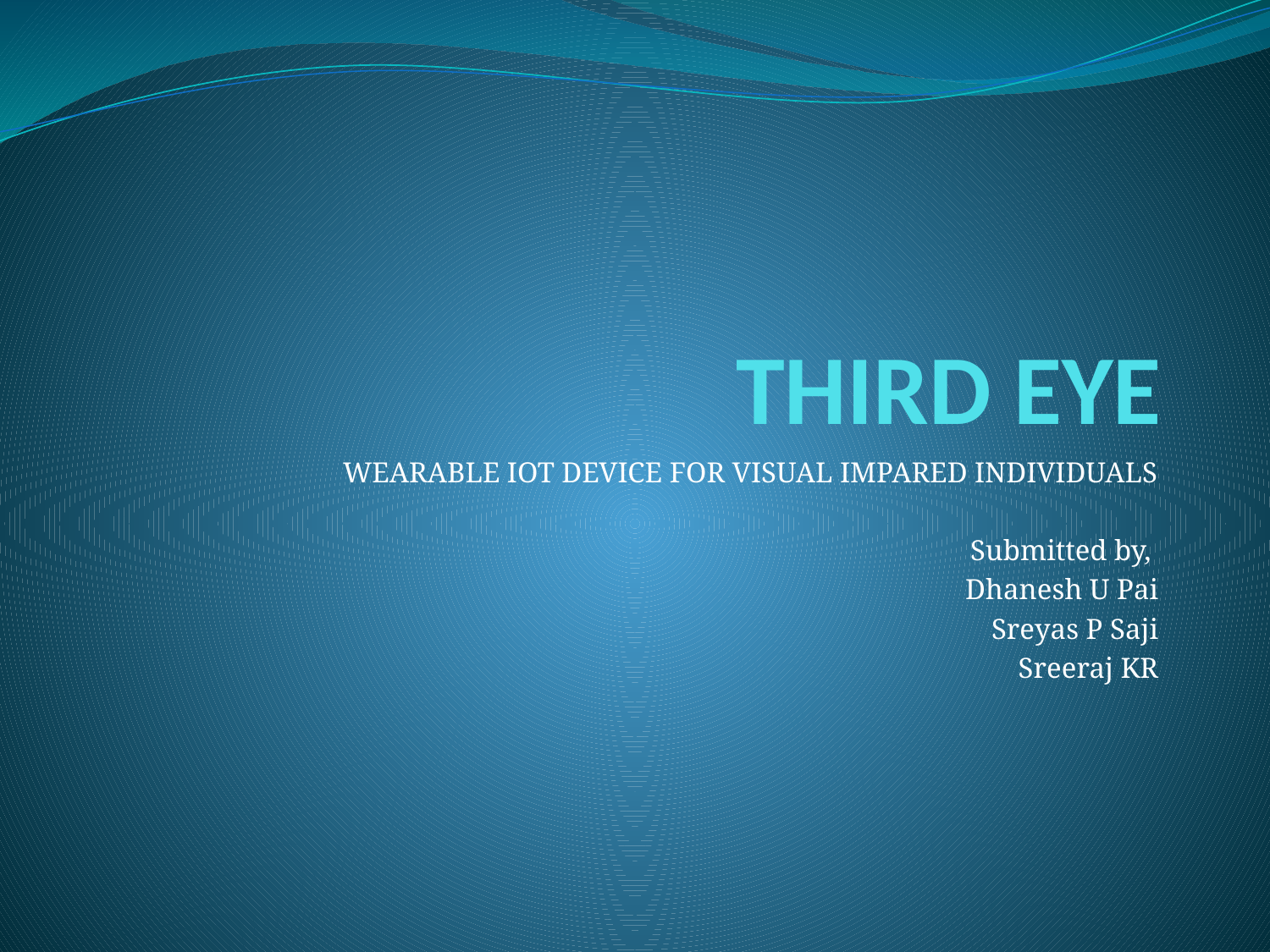

# THIRD EYE
WEARABLE IOT DEVICE FOR VISUAL IMPARED INDIVIDUALS

Submitted by,
Dhanesh U Pai
Sreyas P Saji
Sreeraj KR